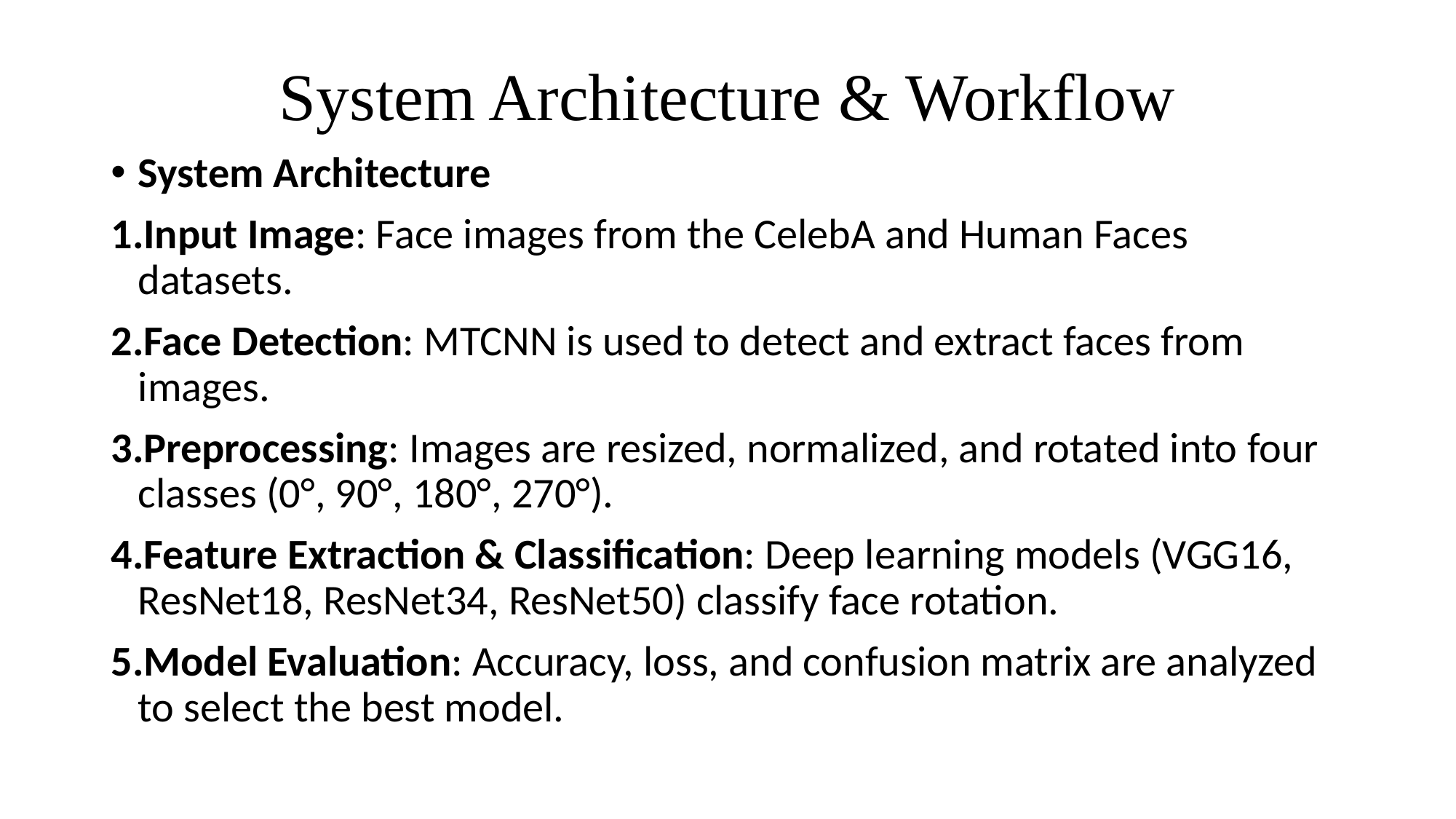

# System Architecture & Workflow
System Architecture
Input Image: Face images from the CelebA and Human Faces datasets.
Face Detection: MTCNN is used to detect and extract faces from images.
Preprocessing: Images are resized, normalized, and rotated into four classes (0°, 90°, 180°, 270°).
Feature Extraction & Classification: Deep learning models (VGG16, ResNet18, ResNet34, ResNet50) classify face rotation.
Model Evaluation: Accuracy, loss, and confusion matrix are analyzed to select the best model.